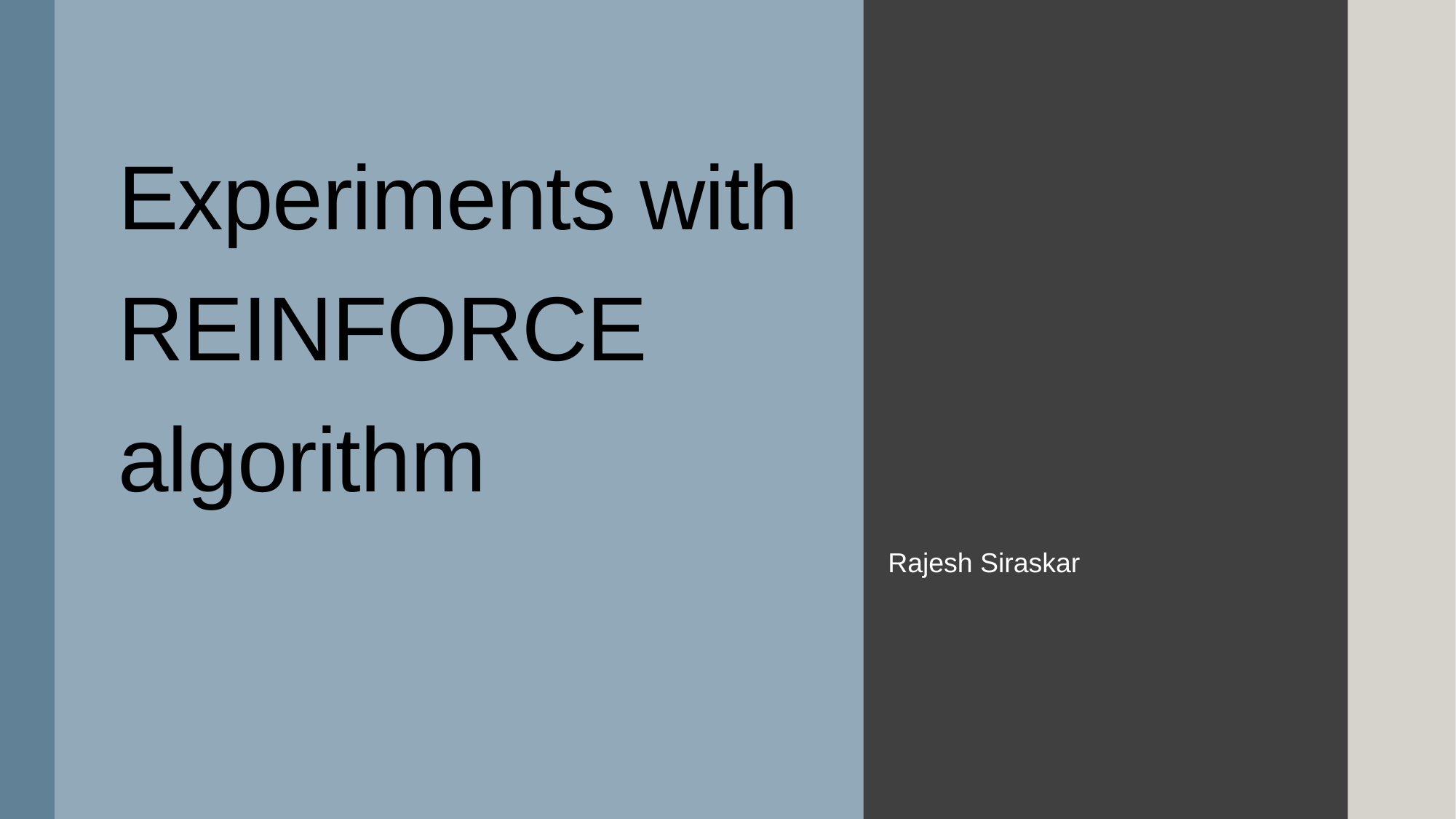

# Experiments with REINFORCE algorithm
Rajesh Siraskar